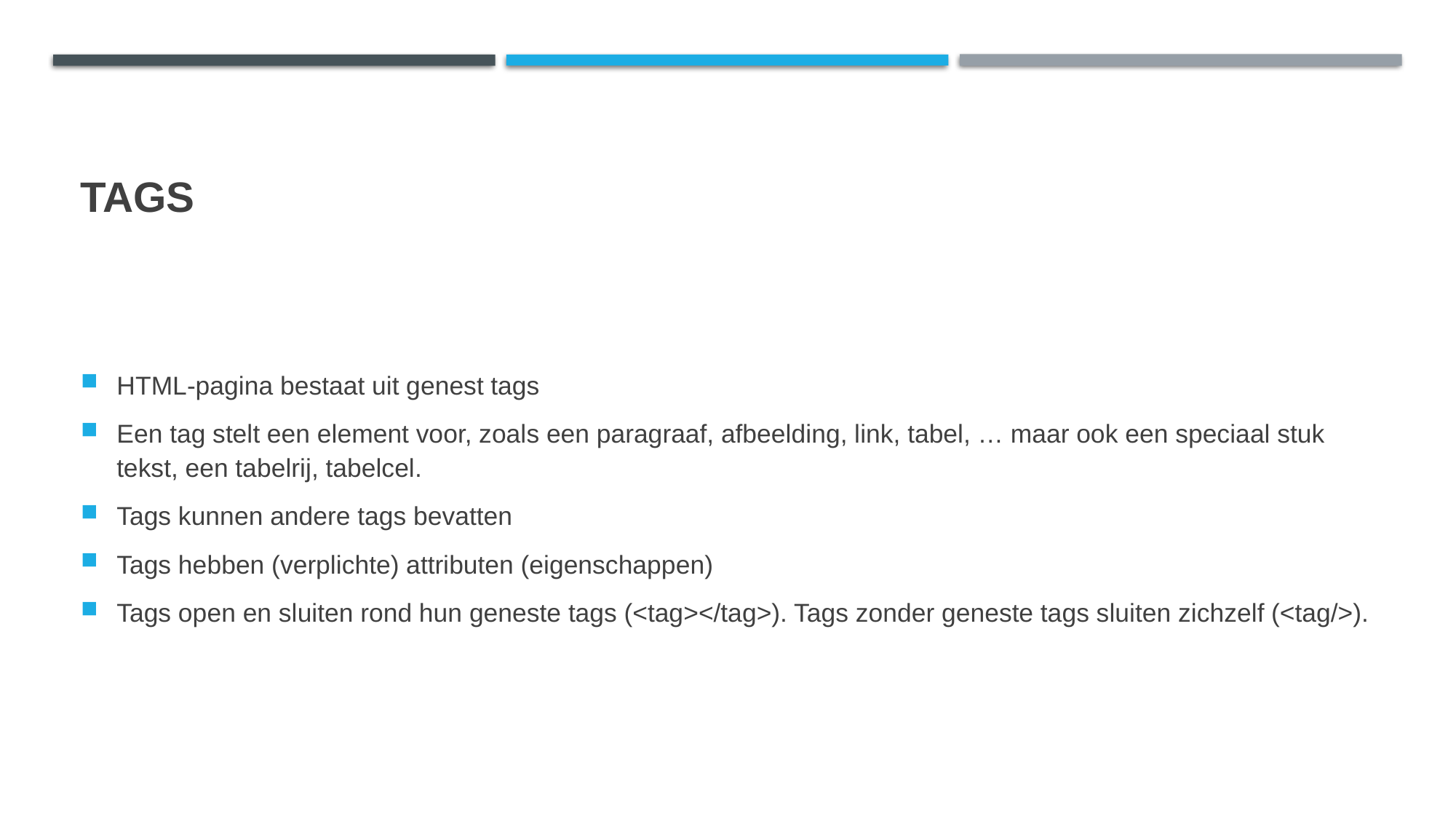

# tags
HTML-pagina bestaat uit genest tags
Een tag stelt een element voor, zoals een paragraaf, afbeelding, link, tabel, … maar ook een speciaal stuk tekst, een tabelrij, tabelcel.
Tags kunnen andere tags bevatten
Tags hebben (verplichte) attributen (eigenschappen)
Tags open en sluiten rond hun geneste tags (<tag></tag>). Tags zonder geneste tags sluiten zichzelf (<tag/>).